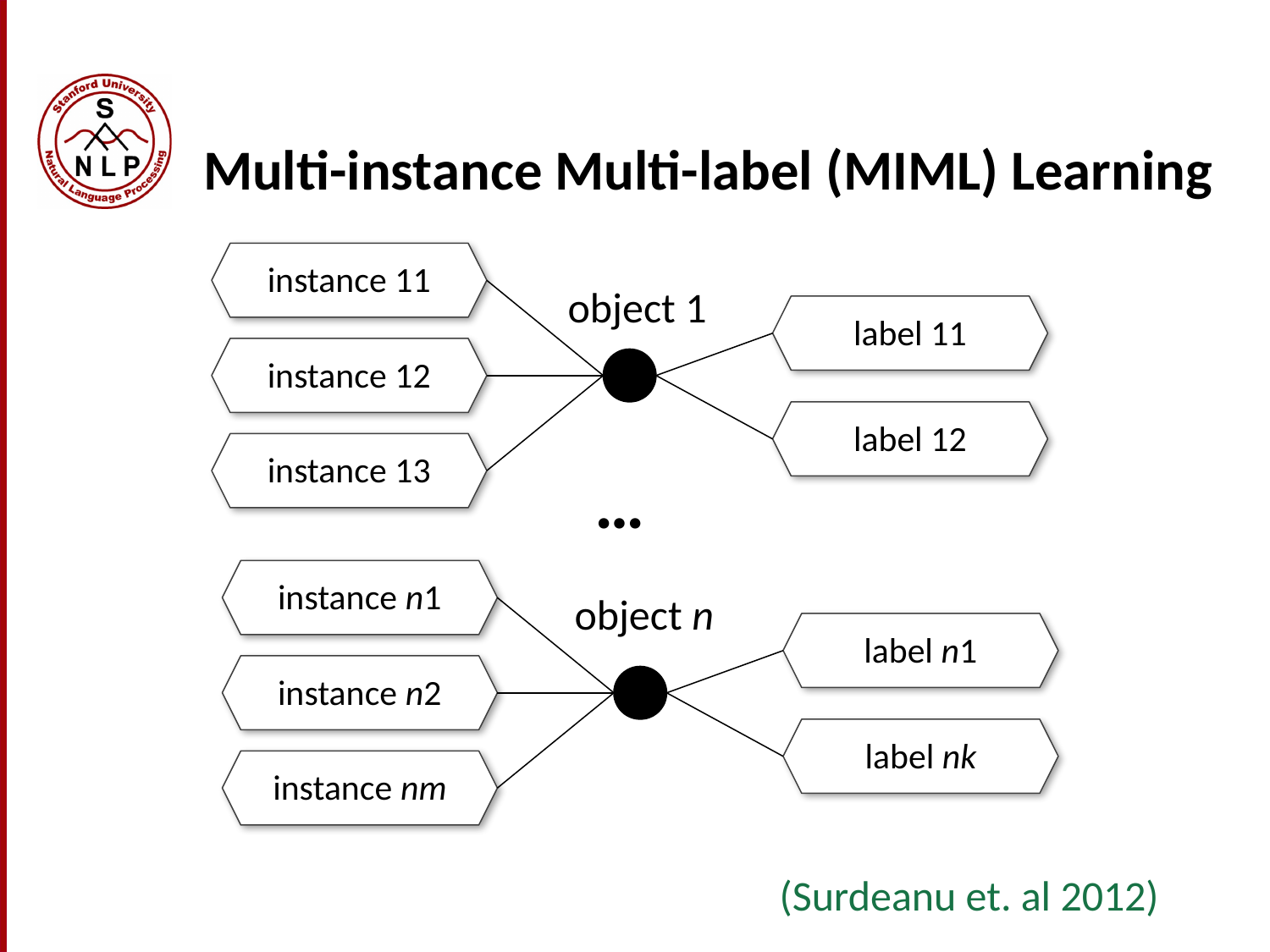

# Multi-instance Multi-label (MIML) Learning
instance 11
object 1
label 11
instance 12

label 12
instance 13
…
instance n1
object n
label n1
instance n2

label nk
instance nm
(Surdeanu et. al 2012)